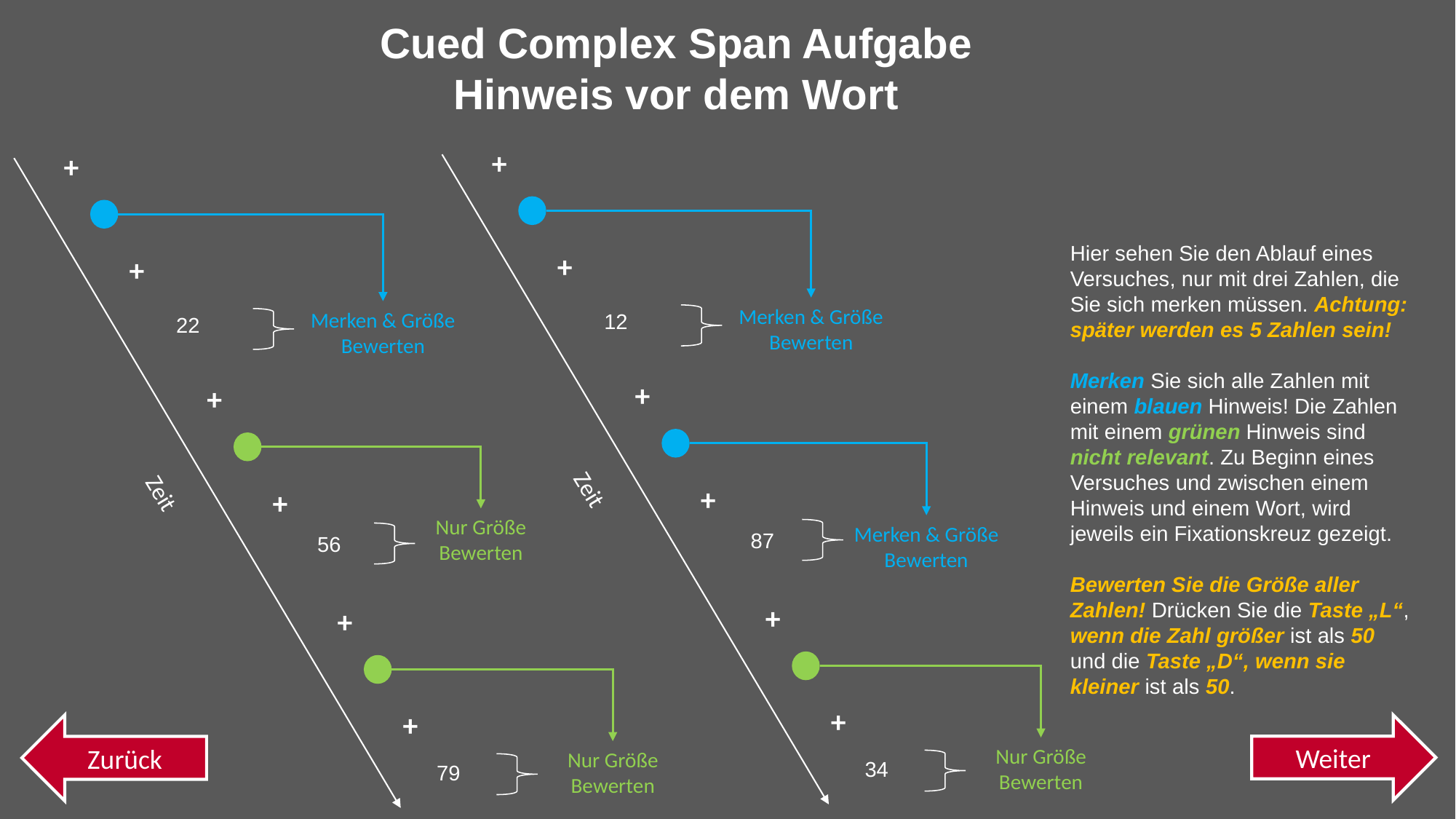

Cued Complex Span Aufgabe
Hinweis vor dem Wort
+
+

Hier sehen Sie den Ablauf eines Versuches, nur mit drei Zahlen, die Sie sich merken müssen. Achtung: später werden es 5 Zahlen sein!

Merken Sie sich alle Zahlen mit einem blauen Hinweis! Die Zahlen mit einem grünen Hinweis sind nicht relevant. Zu Beginn eines Versuches und zwischen einem Hinweis und einem Wort, wird jeweils ein Fixationskreuz gezeigt.

Bewerten Sie die Größe aller Zahlen! Drücken Sie die Taste „L“, wenn die Zahl größer ist als 50 und die Taste „D“, wenn sie kleiner ist als 50.

+
+
Merken & Größe Bewerten
Merken & Größe Bewerten
12

22

+
+

Zeit
Zeit
+
+
Nur Größe Bewerten
Merken & Größe Bewerten

87

56
+
+

+
+
Zurück
Weiter
Nur Größe Bewerten
Nur Größe Bewerten

34

79